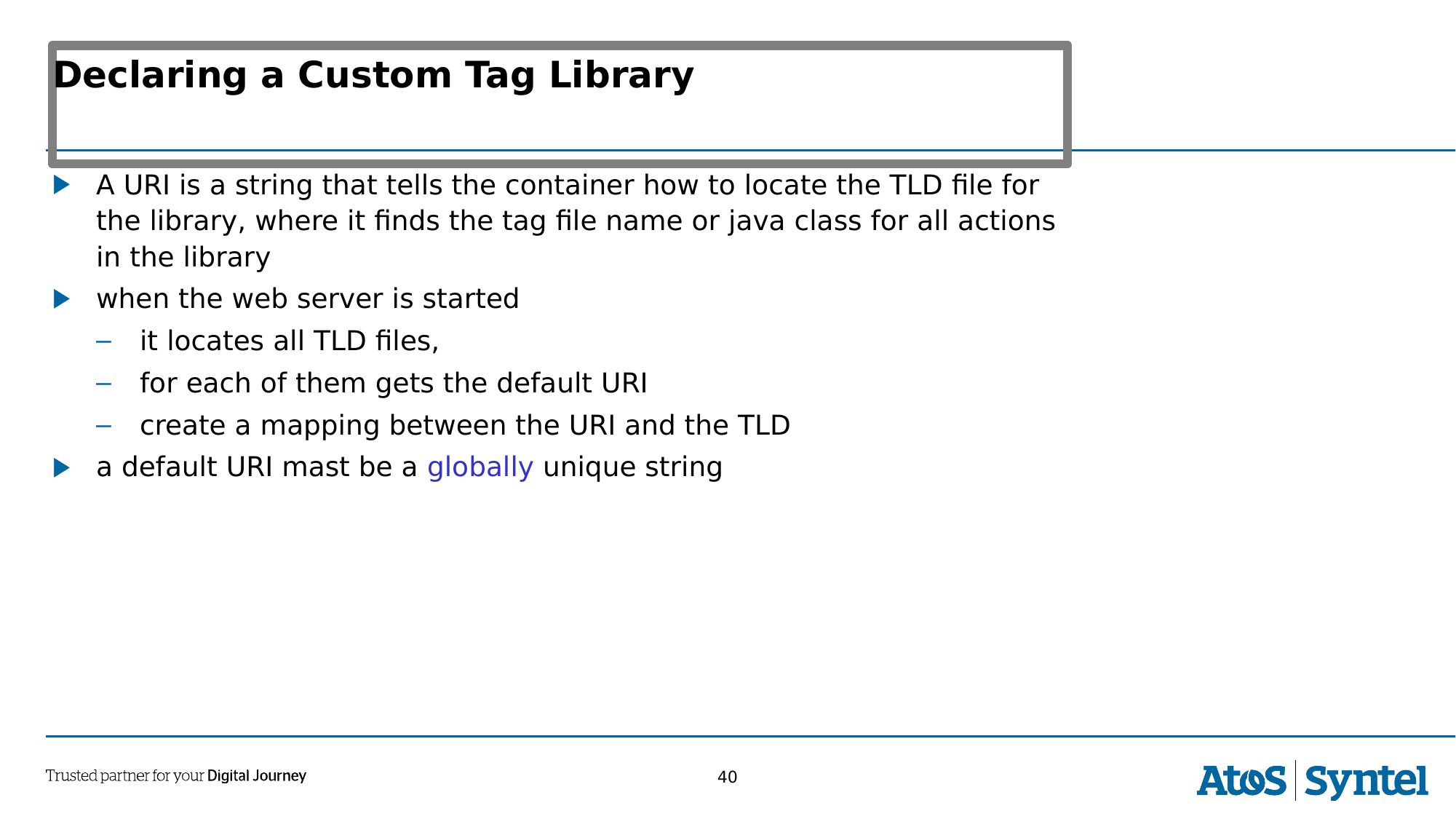

# Declaring a Custom Tag Library
A URI is a string that tells the container how to locate the TLD file for the library, where it finds the tag file name or java class for all actions in the library
when the web server is started
it locates all TLD files,
for each of them gets the default URI
create a mapping between the URI and the TLD
a default URI mast be a globally unique string